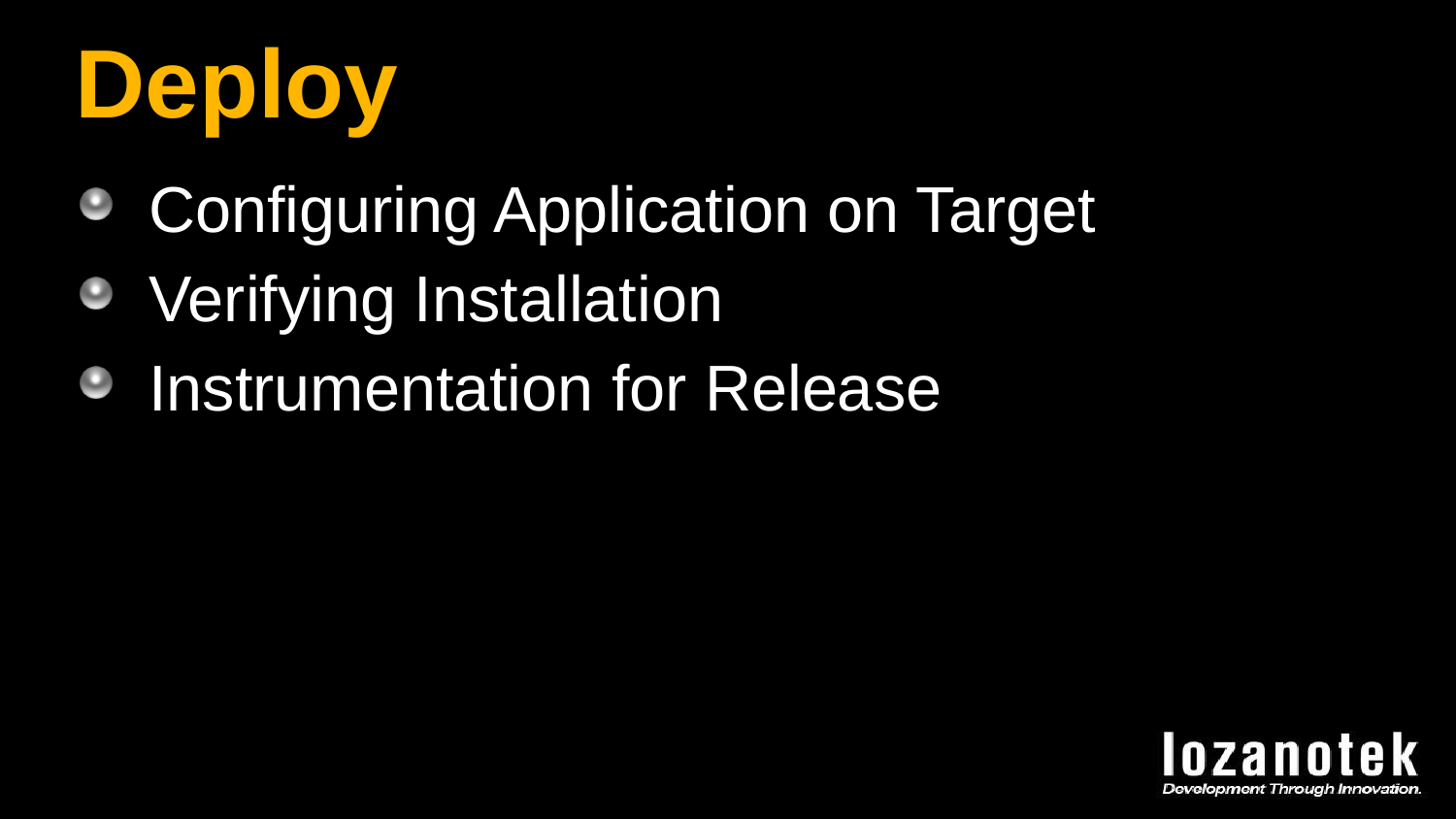

# Deploy
Configuring Application on Target
Verifying Installation
Instrumentation for Release